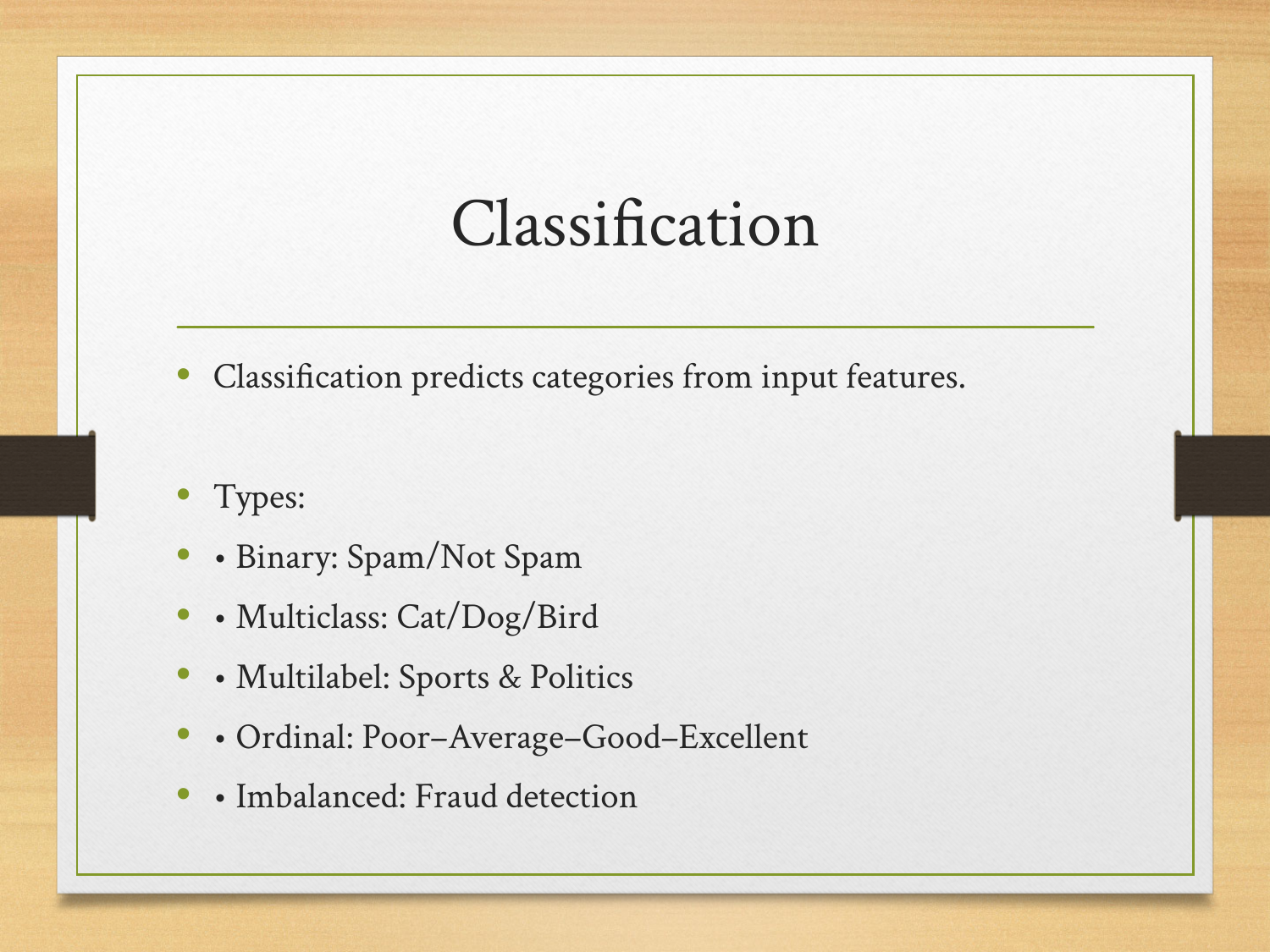

# Classification
Classification predicts categories from input features.

Types:
• Binary: Spam/Not Spam
• Multiclass: Cat/Dog/Bird
• Multilabel: Sports & Politics
• Ordinal: Poor–Average–Good–Excellent
• Imbalanced: Fraud detection